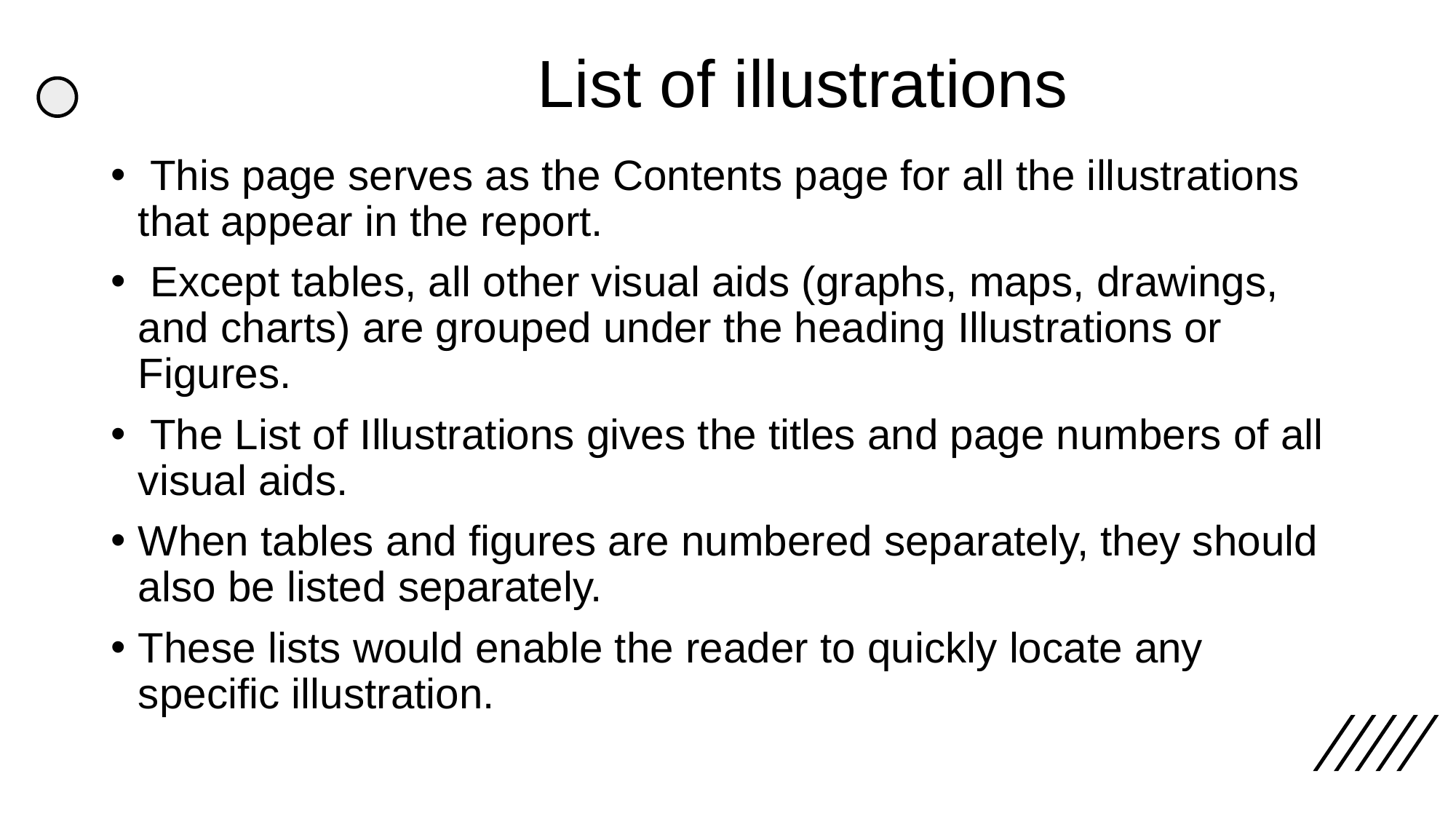

# List of illustrations
 This page serves as the Contents page for all the illustrations that appear in the report.
 Except tables, all other visual aids (graphs, maps, drawings, and charts) are grouped under the heading Illustrations or Figures.
 The List of Illustrations gives the titles and page numbers of all visual aids.
When tables and figures are numbered separately, they should also be listed separately.
These lists would enable the reader to quickly locate any specific illustration.